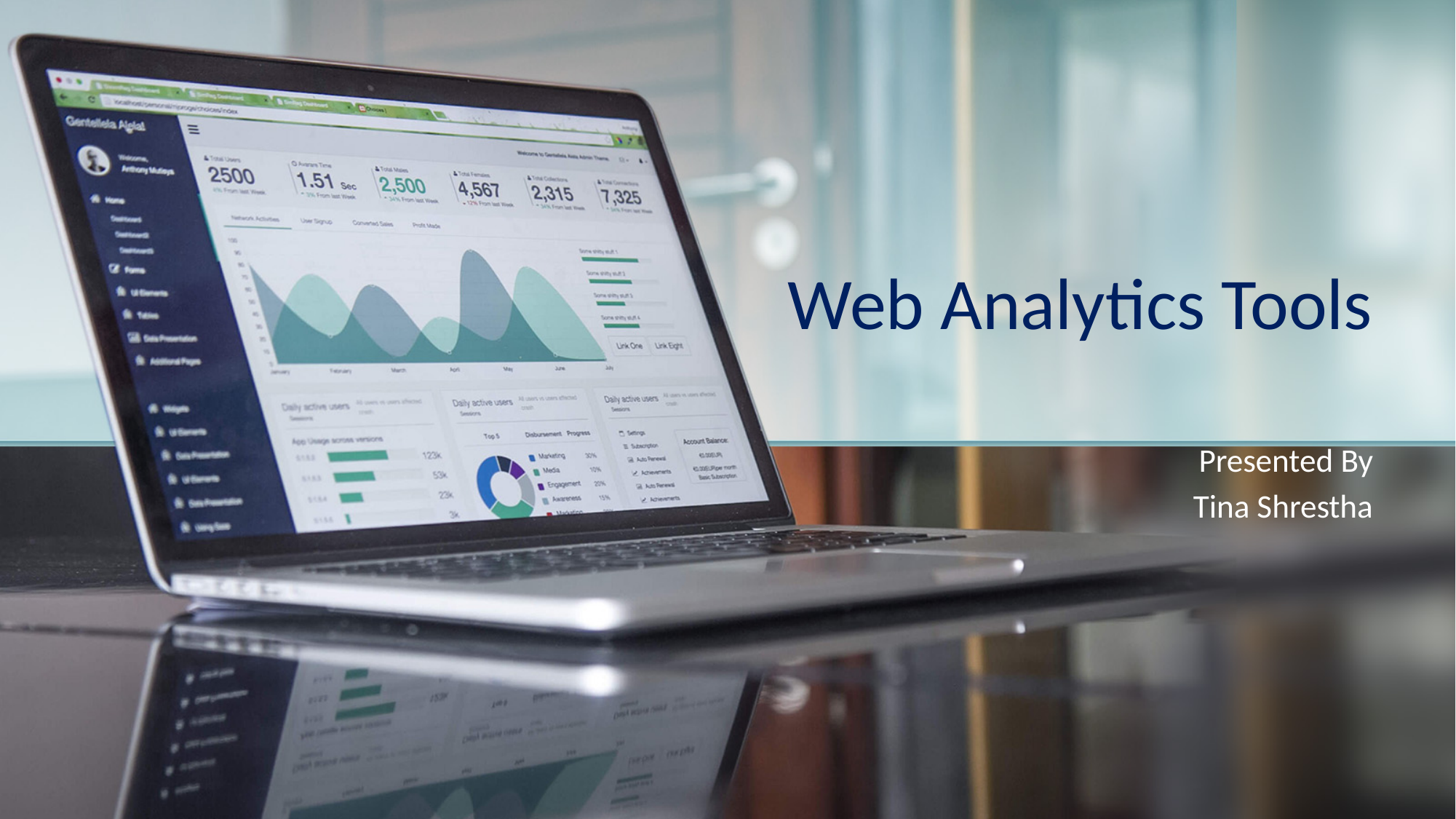

# Web Analytics Tools
Presented By
Tina Shrestha